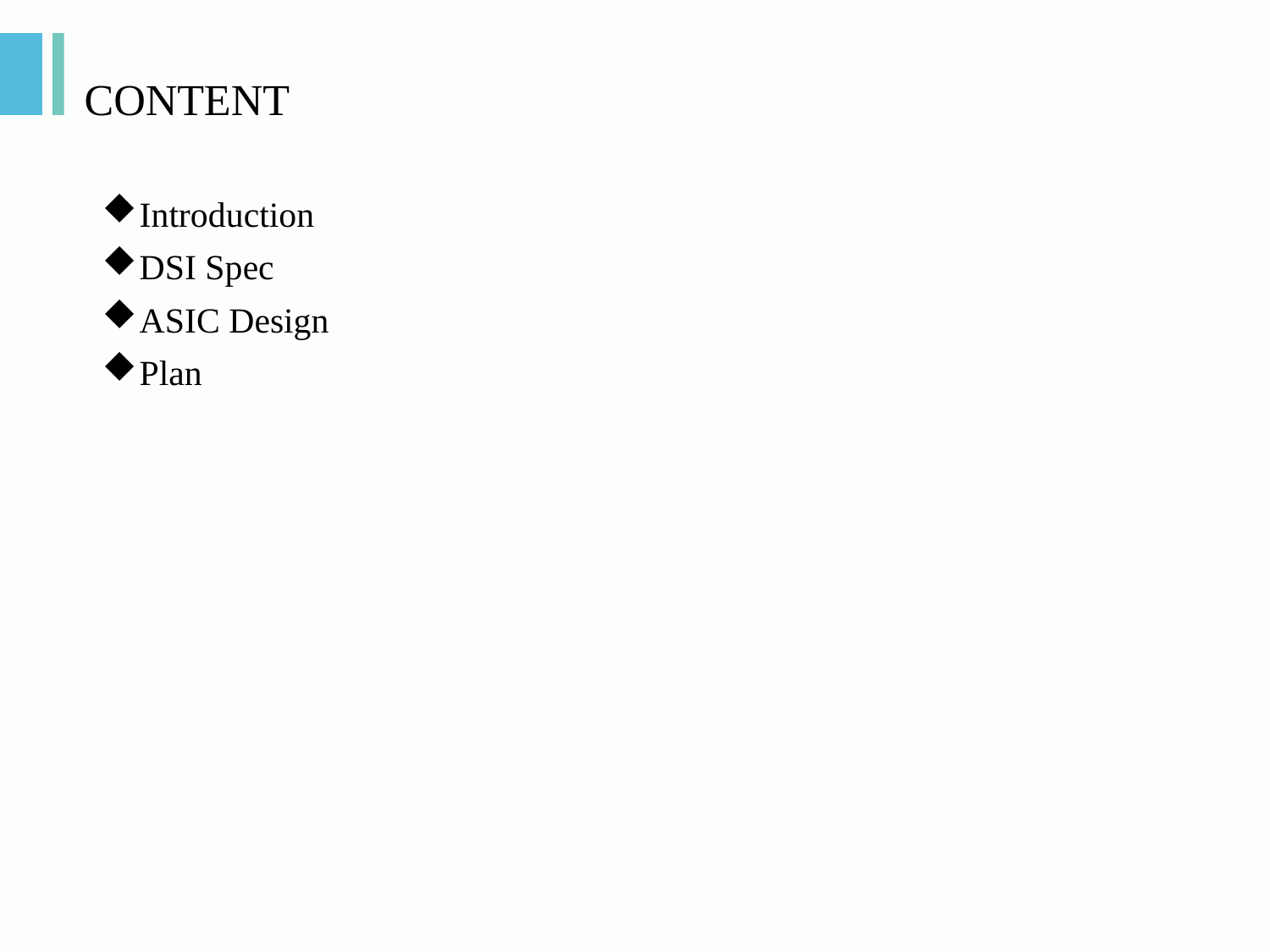

# CONTENT
Introduction
DSI Spec
ASIC Design
Plan